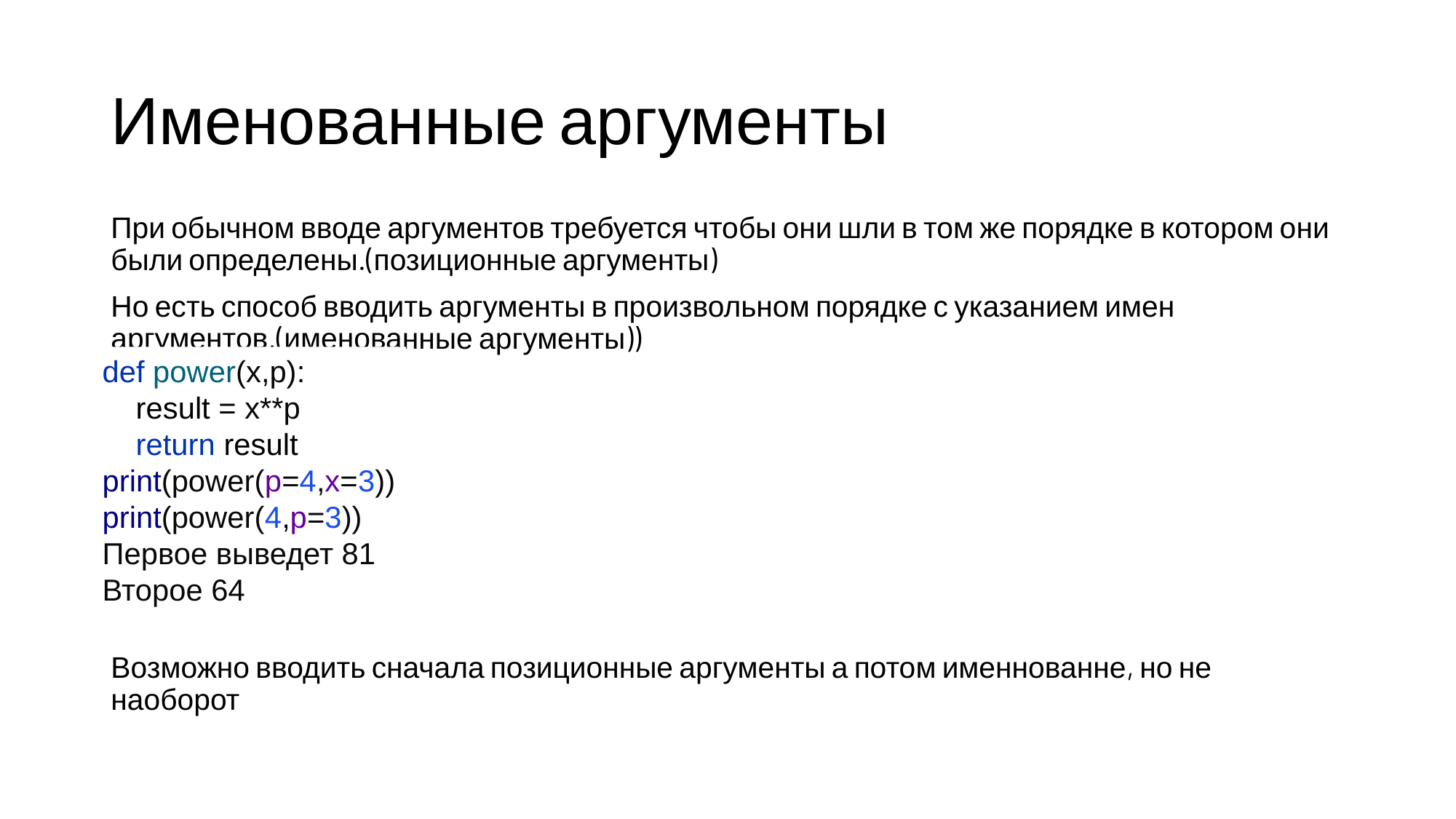

# Именованные аргументы
При обычном вводе аргументов требуется чтобы они шли в том же порядке в котором они были определены.(позиционные аргументы)
Но есть способ вводить аргументы в произвольном порядке с указанием имен аргументов.(именованные аргументы))

Возможно вводить сначала позиционные аргументы а потом именнованне, но не наоборот
def power(x,p):
    result = x**p
    return result
print(power(p=4,x=3))
print(power(4,p=3))
Первое выведет 81
Второе 64